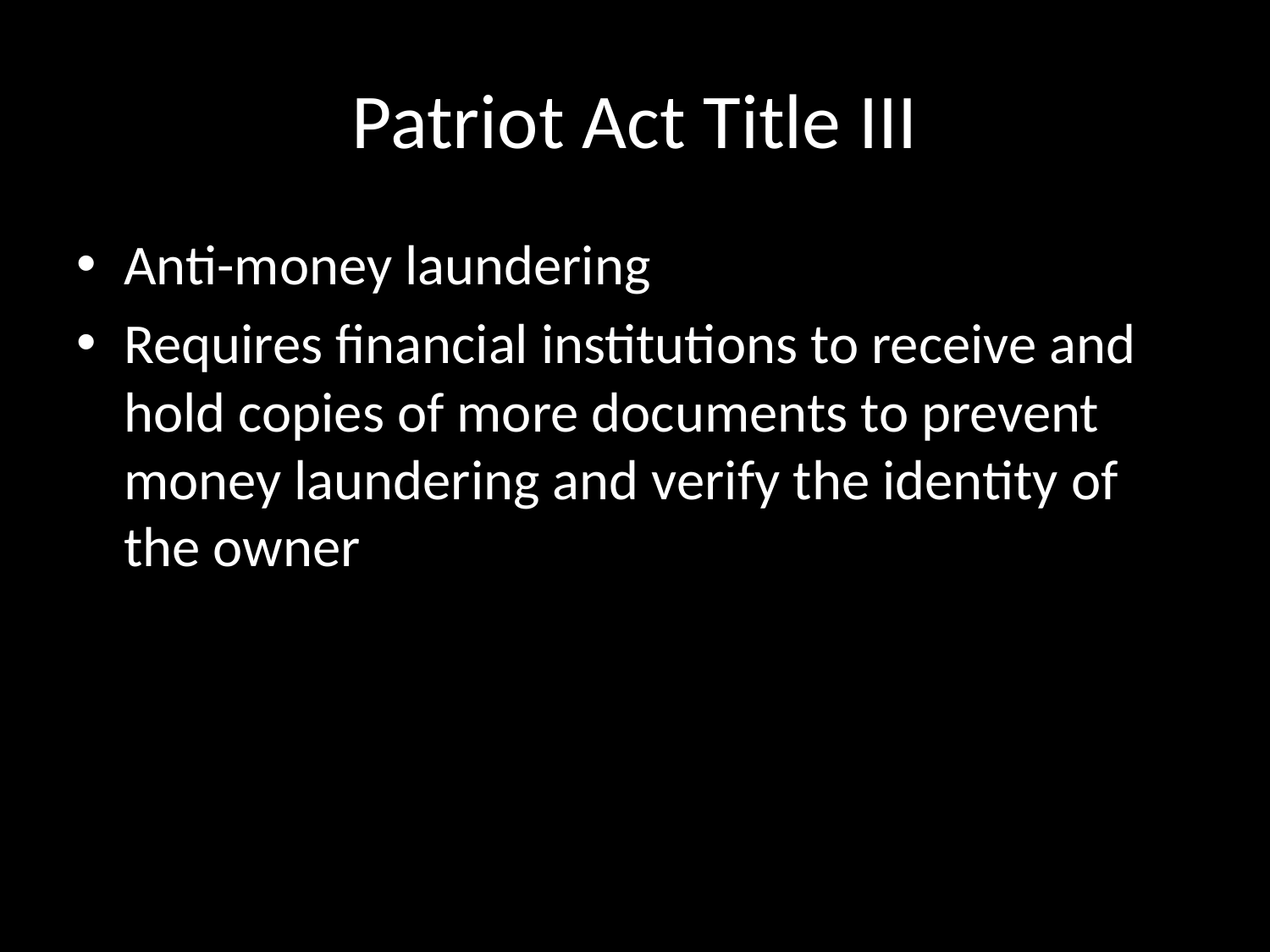

# Patriot Act Title III
Anti-money laundering
Requires financial institutions to receive and hold copies of more documents to prevent money laundering and verify the identity of the owner